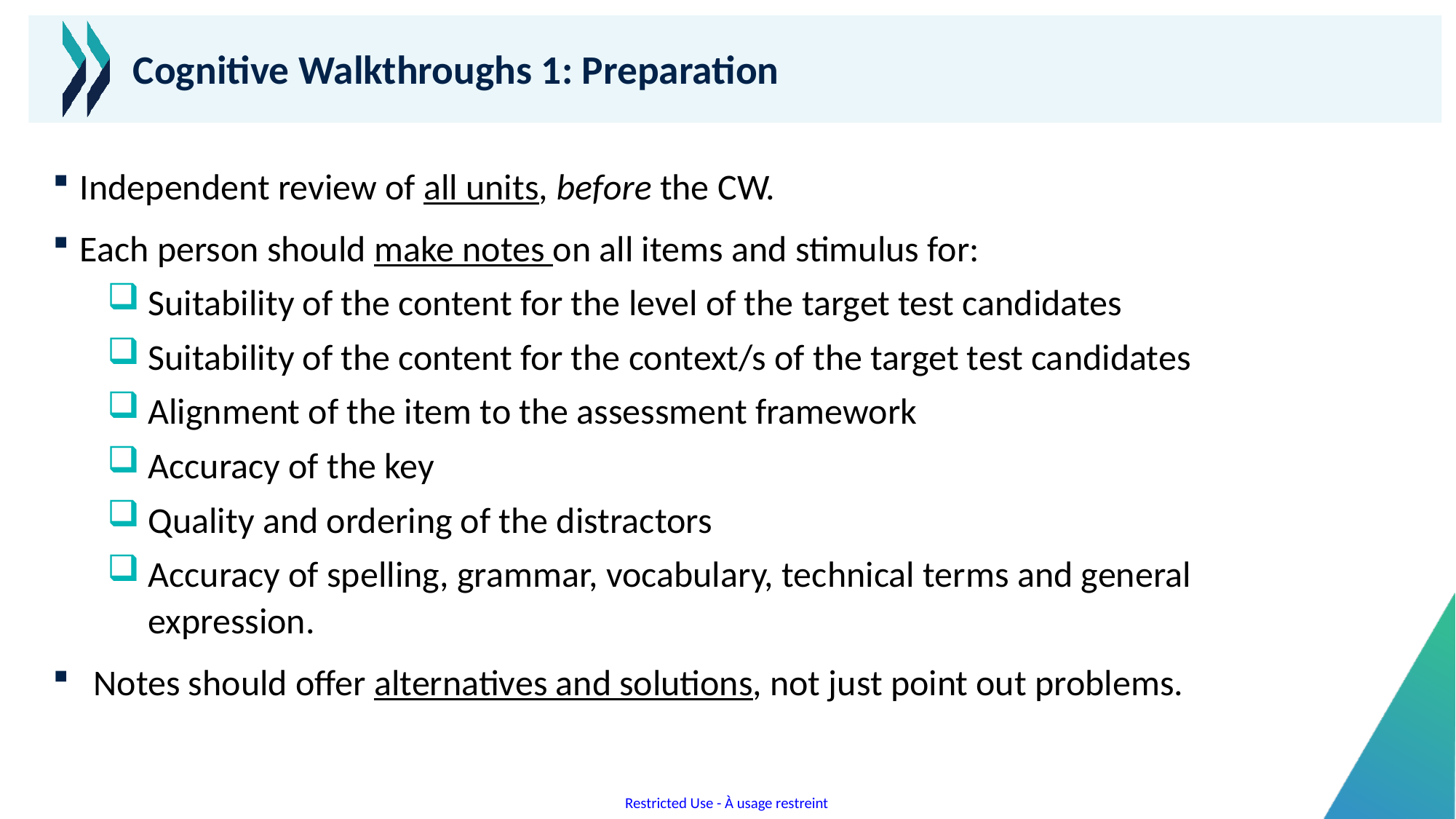

# Cognitive Walkthroughs 1: Preparation
Independent review of all units, before the CW.
Each person should make notes on all items and stimulus for:
Suitability of the content for the level of the target test candidates
Suitability of the content for the context/s of the target test candidates
Alignment of the item to the assessment framework
Accuracy of the key
Quality and ordering of the distractors
Accuracy of spelling, grammar, vocabulary, technical terms and general expression.
Notes should offer alternatives and solutions, not just point out problems.